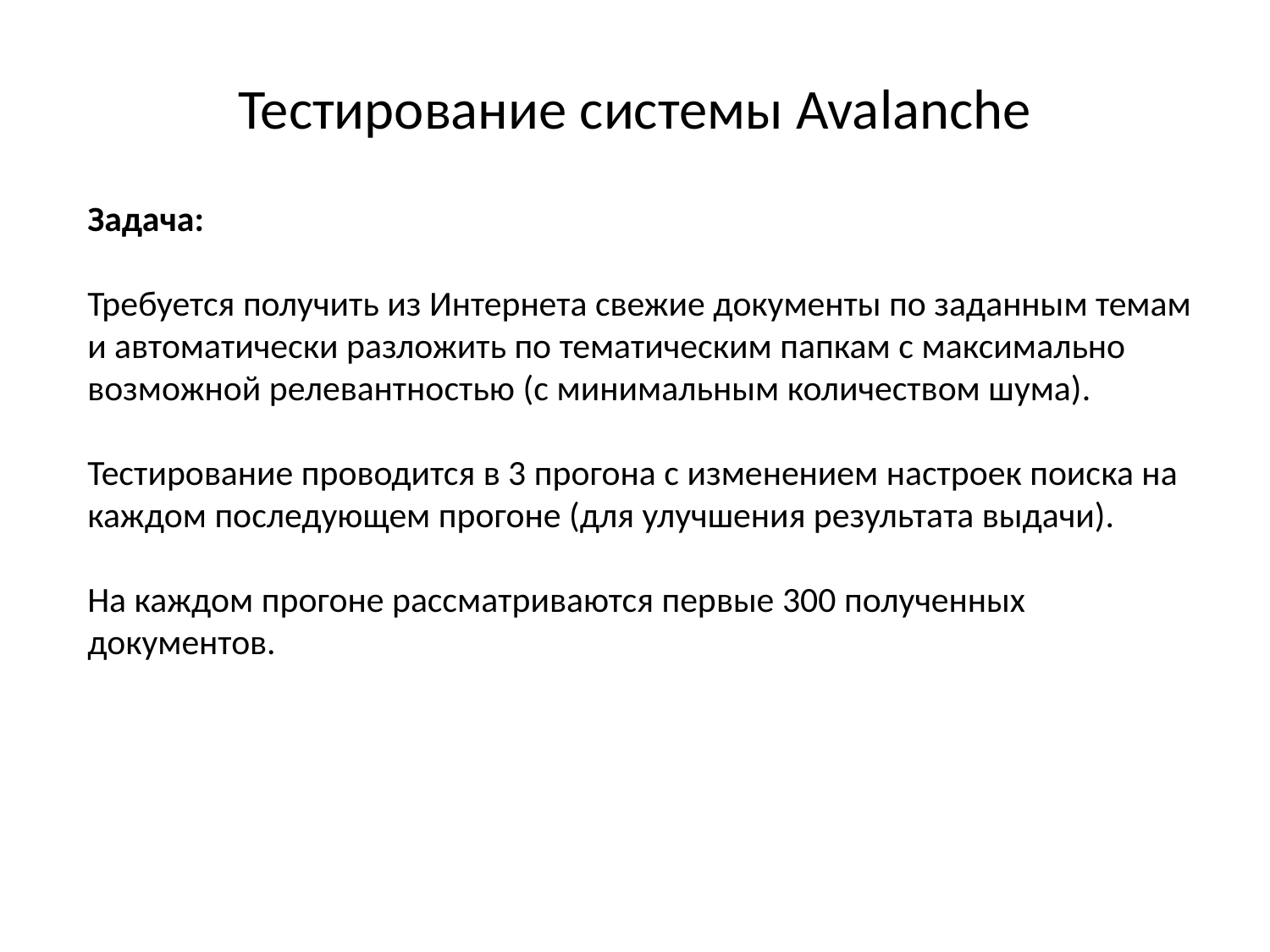

# Тестирование системы Avalanche
Задача:

Требуется получить из Интернета свежие документы по заданным темам и автоматически разложить по тематическим папкам с максимально возможной релевантностью (с минимальным количеством шума).

Тестирование проводится в 3 прогона с изменением настроек поиска на каждом последующем прогоне (для улучшения результата выдачи).

На каждом прогоне рассматриваются первые 300 полученных документов.